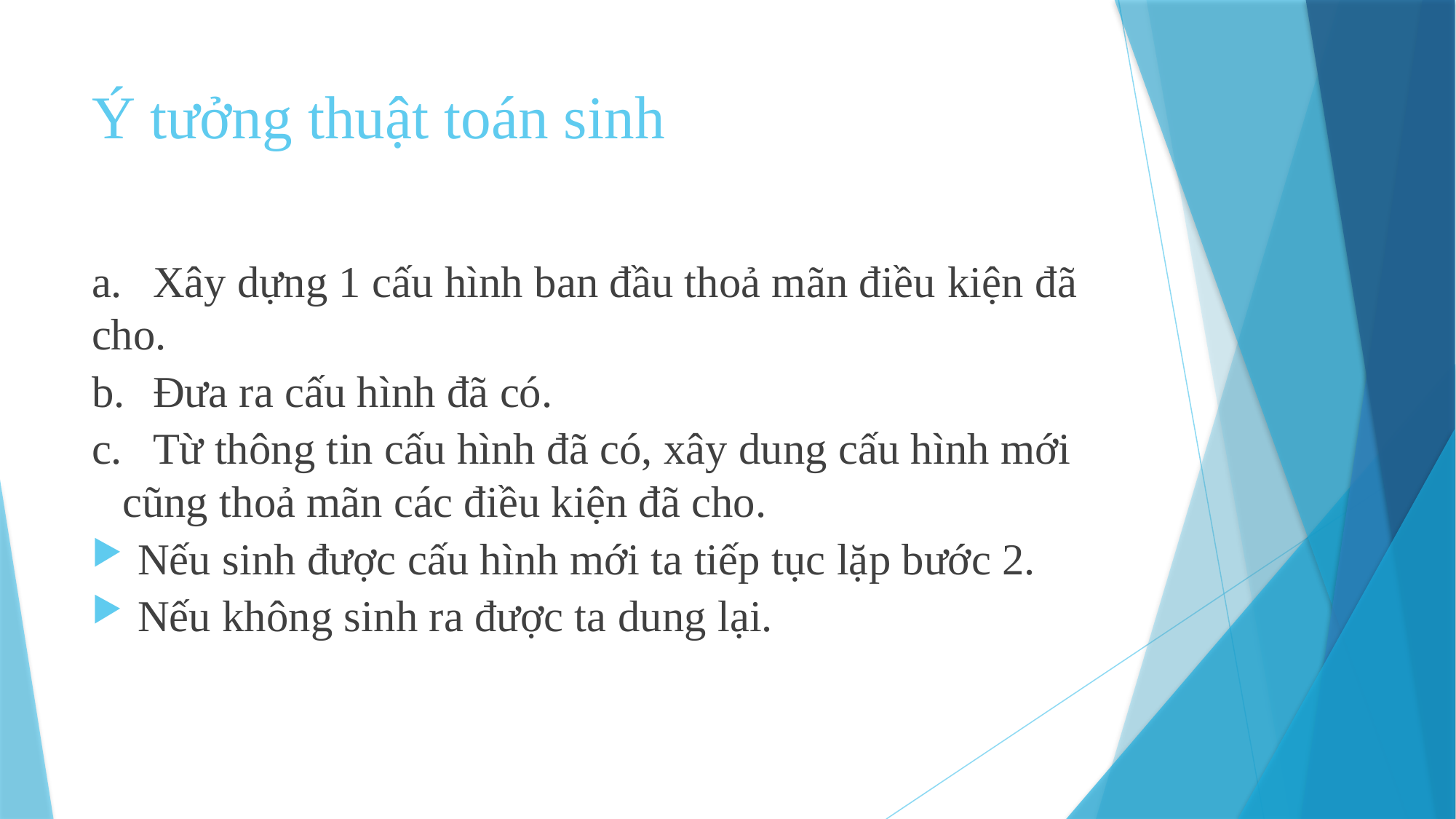

# Ý tưởng thuật toán sinh
a. 	Xây dựng 1 cấu hình ban đầu thoả mãn điều kiện đã cho.
b. 	Đưa ra cấu hình đã có.
c.  	Từ thông tin cấu hình đã có, xây dung cấu hình mới
	cũng thoả mãn các điều kiện đã cho.
Nếu sinh được cấu hình mới ta tiếp tục lặp bước 2.
Nếu không sinh ra được ta dung lại.